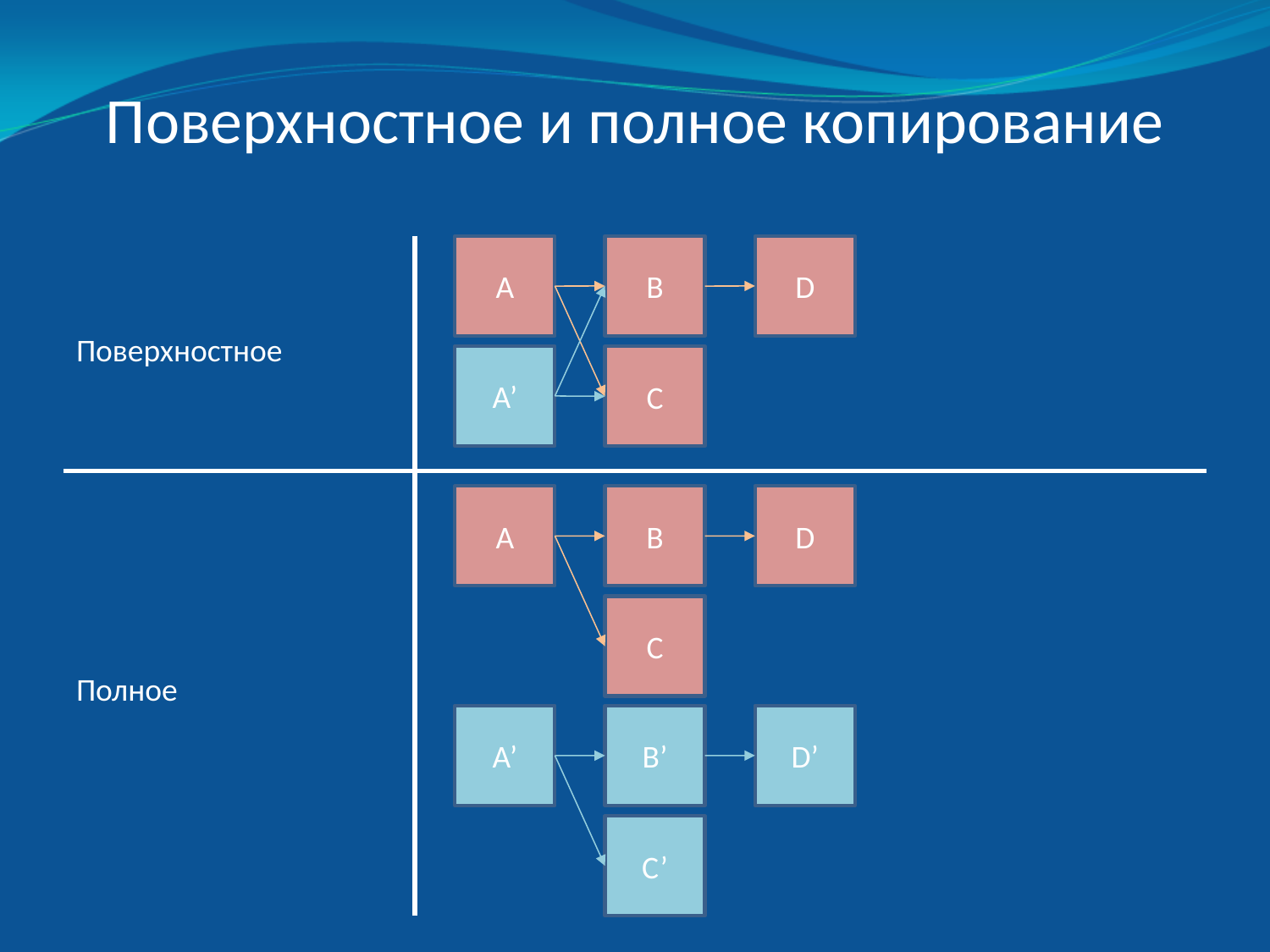

# Поверхностное и полное копирование
| Поверхностное |  |
| --- | --- |
| Полное |  |
A
B
D
C
A’
A
B
D
C
A’
B’
D’
C’